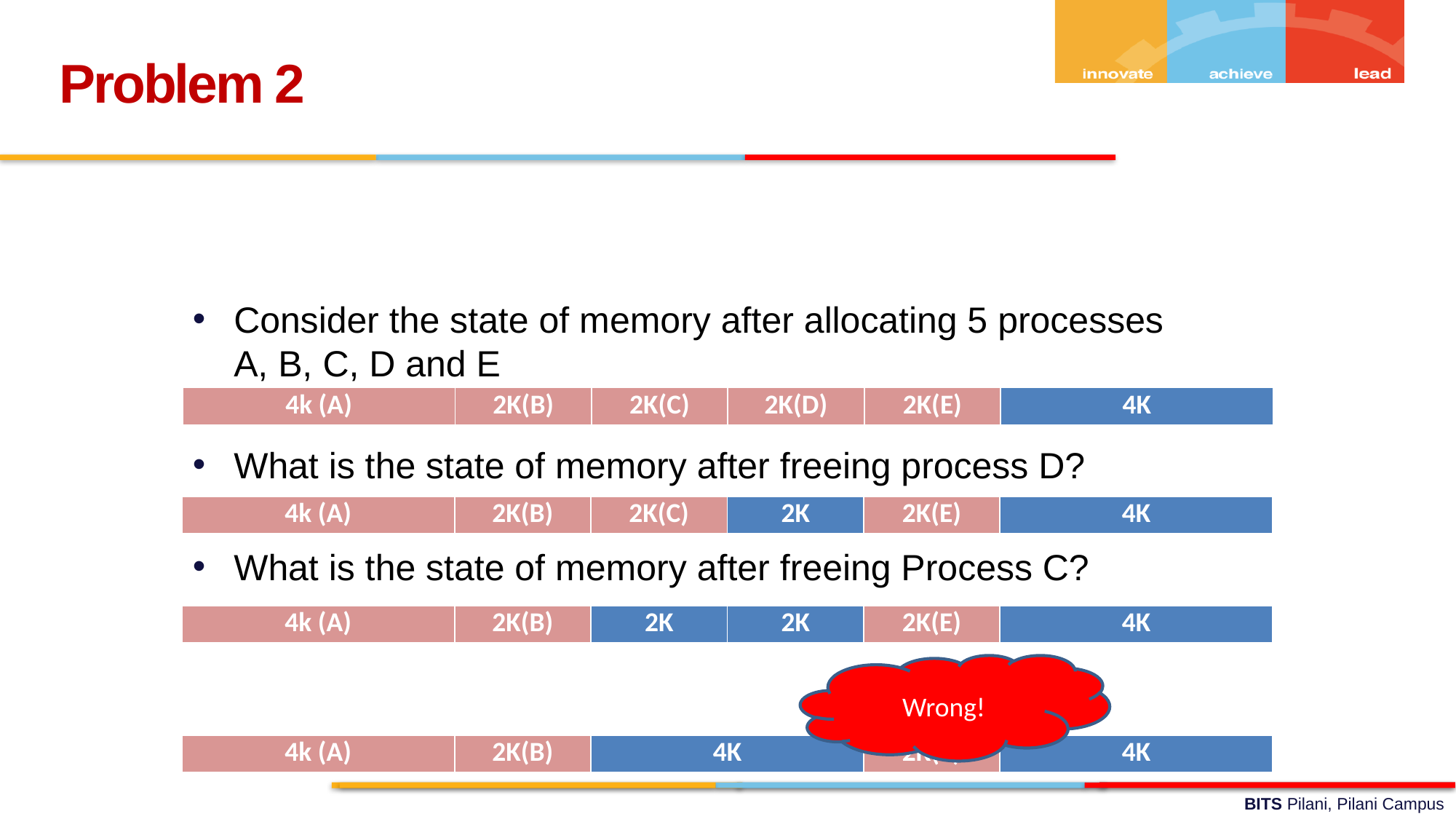

Problem 2
Consider the state of memory after allocating 5 processes A, B, C, D and E

What is the state of memory after freeing process D?

What is the state of memory after freeing Process C?

| 4k (A) | 2K(B) | 2K(C) | 2K(D) | 2K(E) | 4K |
| --- | --- | --- | --- | --- | --- |
| 4k (A) | 2K(B) | 2K(C) | 2K | 2K(E) | 4K |
| --- | --- | --- | --- | --- | --- |
| 4k (A) | 2K(B) | 2K | 2K | 2K(E) | 4K |
| --- | --- | --- | --- | --- | --- |
Wrong!
| 4k (A) | 2K(B) | 4K | 2K(E) | 4K |
| --- | --- | --- | --- | --- |